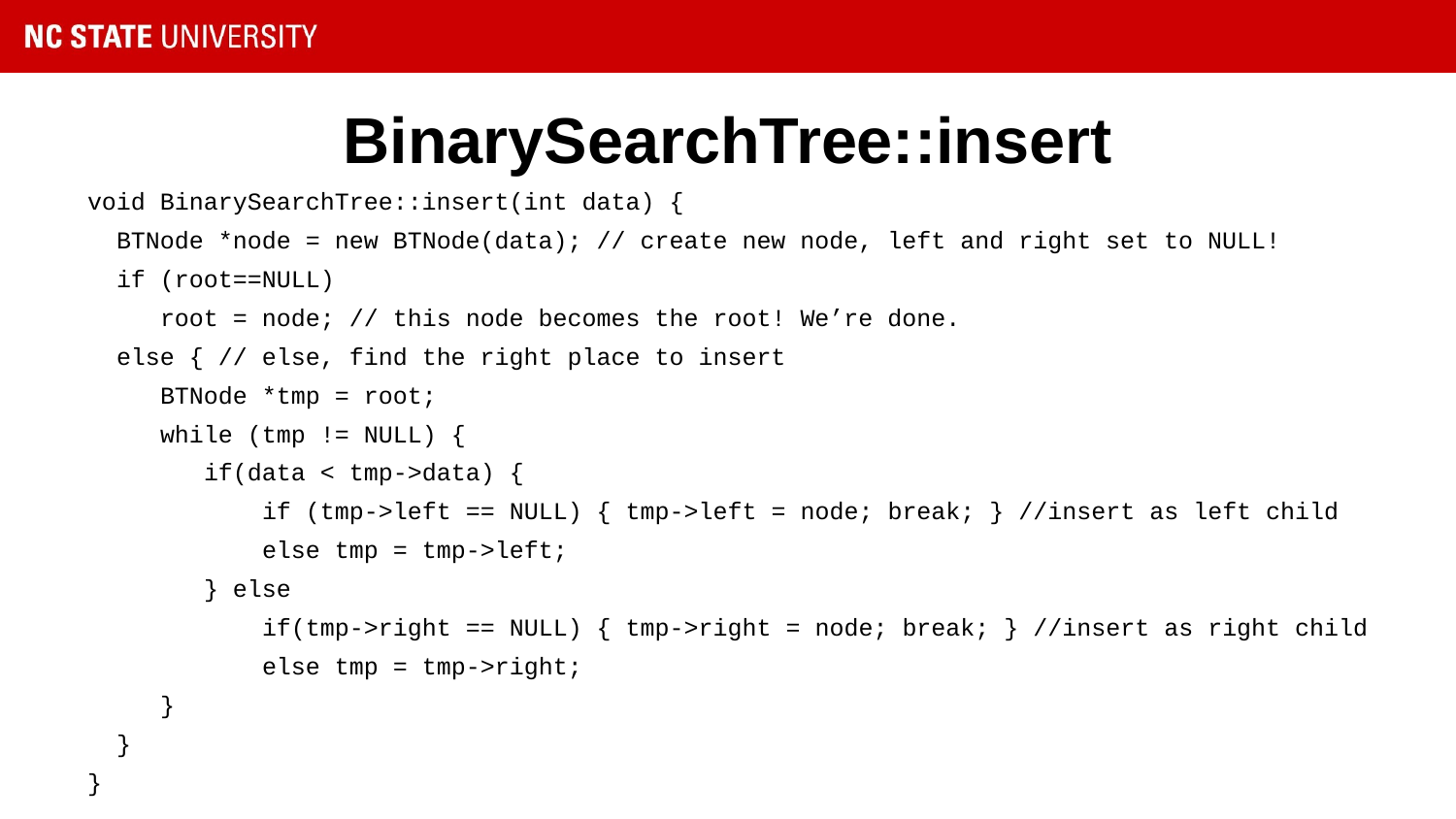

# BinarySearchTree::insert
void BinarySearchTree::insert(int data) {
  BTNode *node = new BTNode(data); // create new node, left and right set to NULL!
  if (root==NULL)
     root = node; // this node becomes the root! We’re done.
  else { // else, find the right place to insert
     BTNode *tmp = root;
     while (tmp != NULL) {
        if(data < tmp->data) {
            if (tmp->left == NULL) { tmp->left = node; break; } //insert as left child
            else tmp = tmp->left;
        } else
            if(tmp->right == NULL) { tmp->right = node; break; } //insert as right child
            else tmp = tmp->right;
     }
  }
}